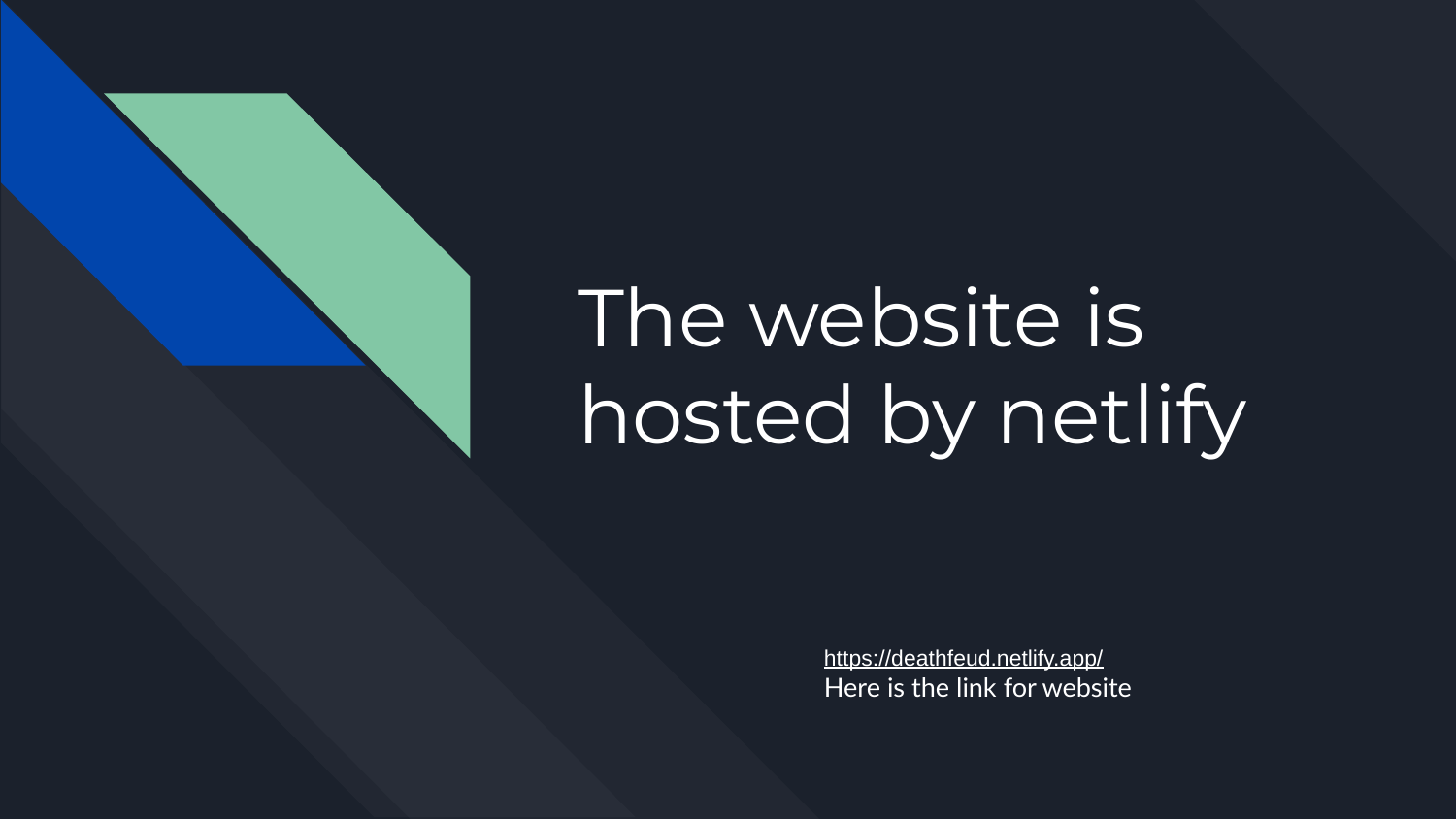

# The website is hosted by netlify
https://deathfeud.netlify.app/
Here is the link for website